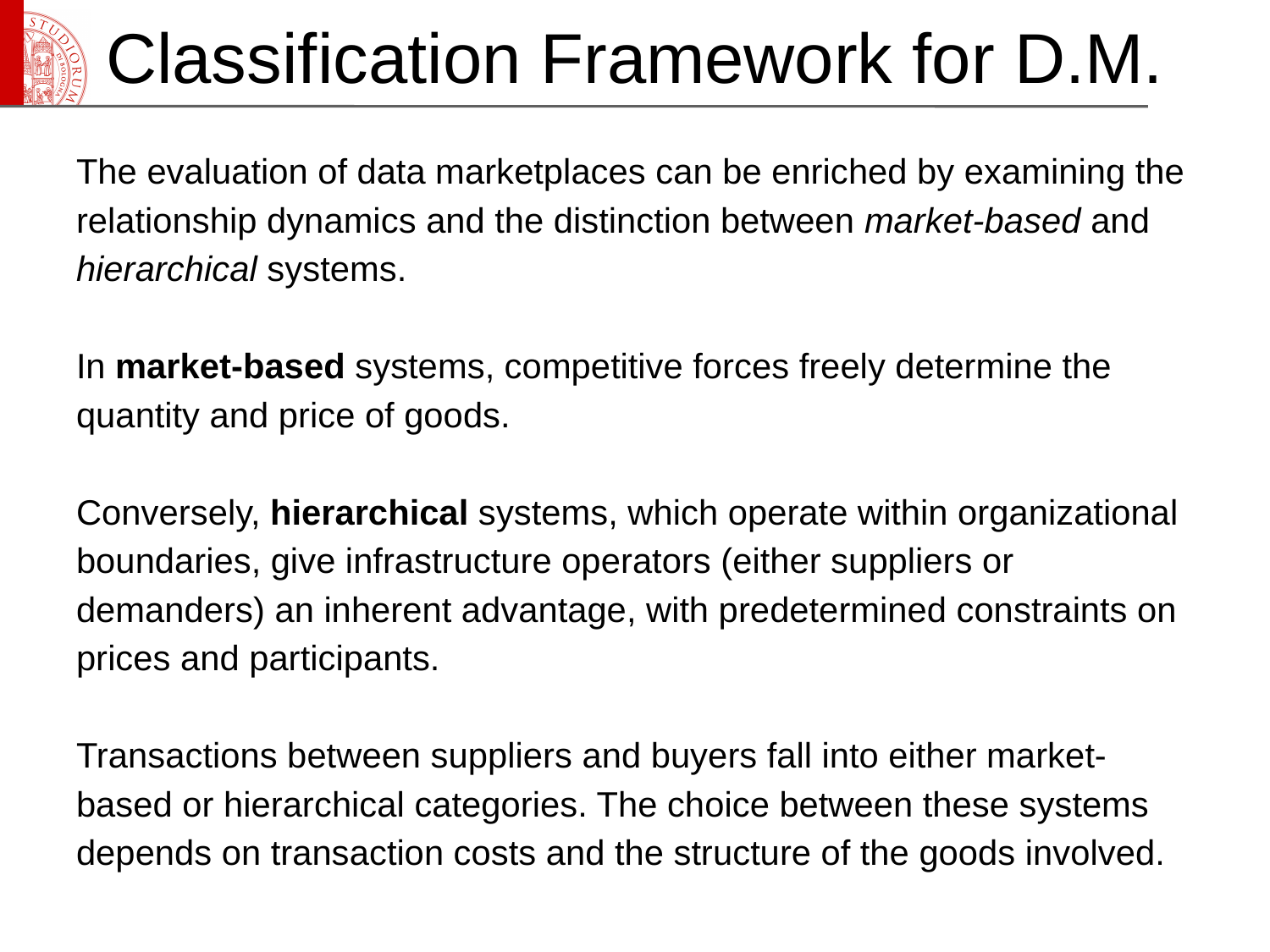

# Classification Framework for D.M.
The evaluation of data marketplaces can be enriched by examining the relationship dynamics and the distinction between market-based and hierarchical systems.

In market-based systems, competitive forces freely determine the quantity and price of goods.

Conversely, hierarchical systems, which operate within organizational boundaries, give infrastructure operators (either suppliers or demanders) an inherent advantage, with predetermined constraints on prices and participants.

Transactions between suppliers and buyers fall into either market-based or hierarchical categories. The choice between these systems depends on transaction costs and the structure of the goods involved.